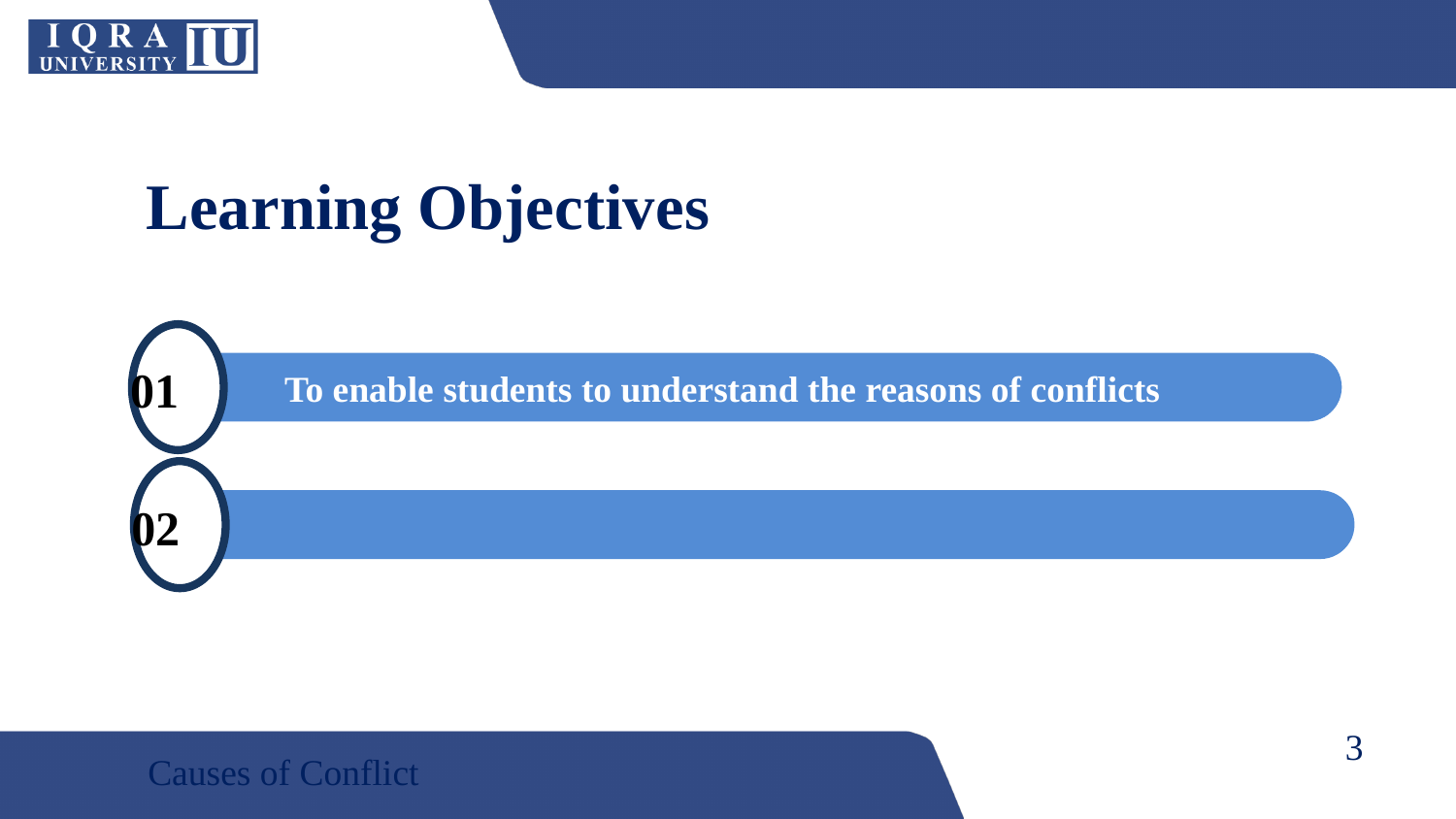

Learning Objectives

To enable students to understand the reasons of conflicts
01

02

3
Causes of Conflict